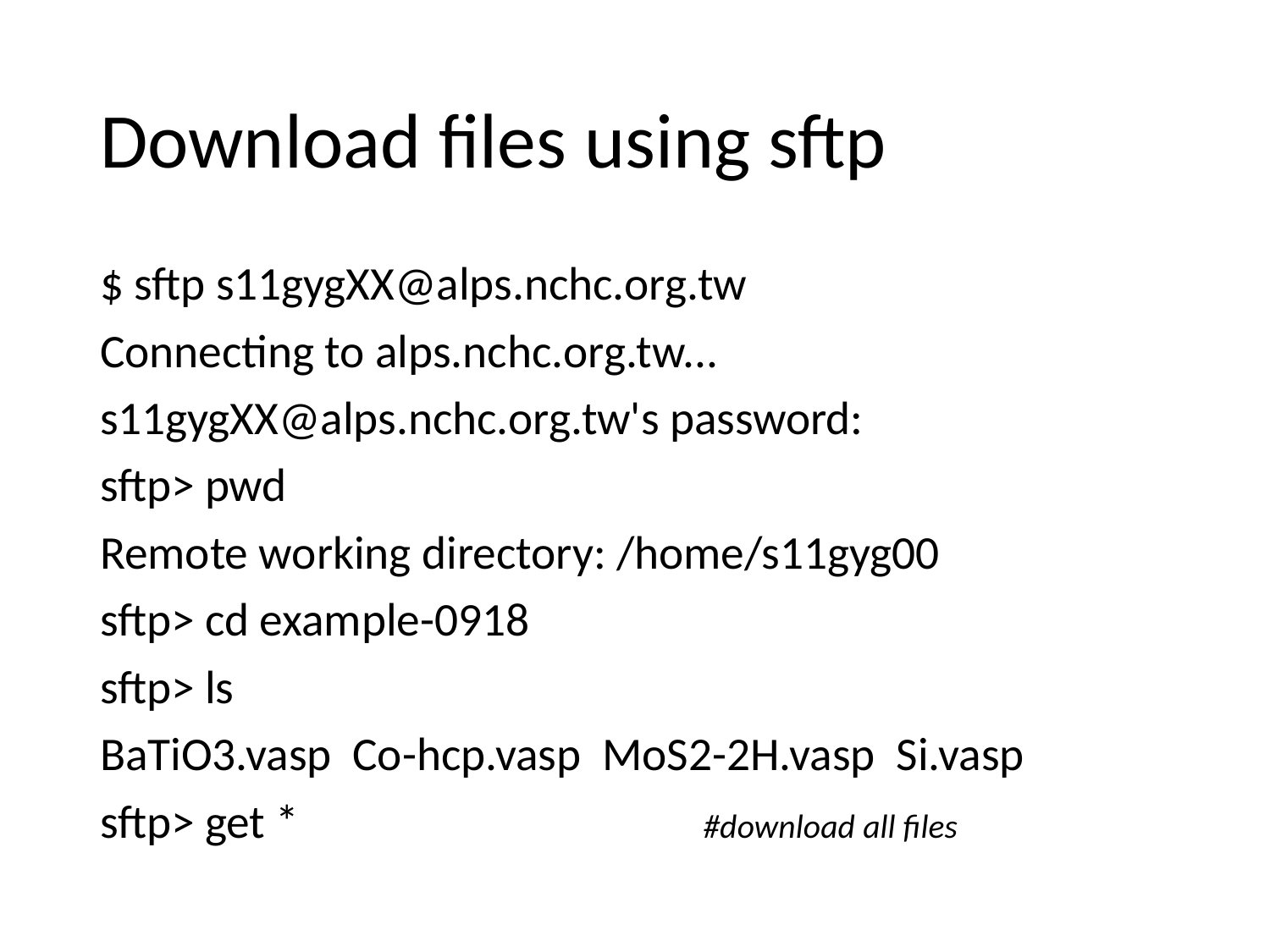

# Download files using sftp
$ sftp s11gygXX@alps.nchc.org.tw
Connecting to alps.nchc.org.tw...
s11gygXX@alps.nchc.org.tw's password:
sftp> pwd
Remote working directory: /home/s11gyg00
sftp> cd example-0918
sftp> ls
BaTiO3.vasp  Co-hcp.vasp  MoS2-2H.vasp  Si.vasp
sftp> get *				#download all files